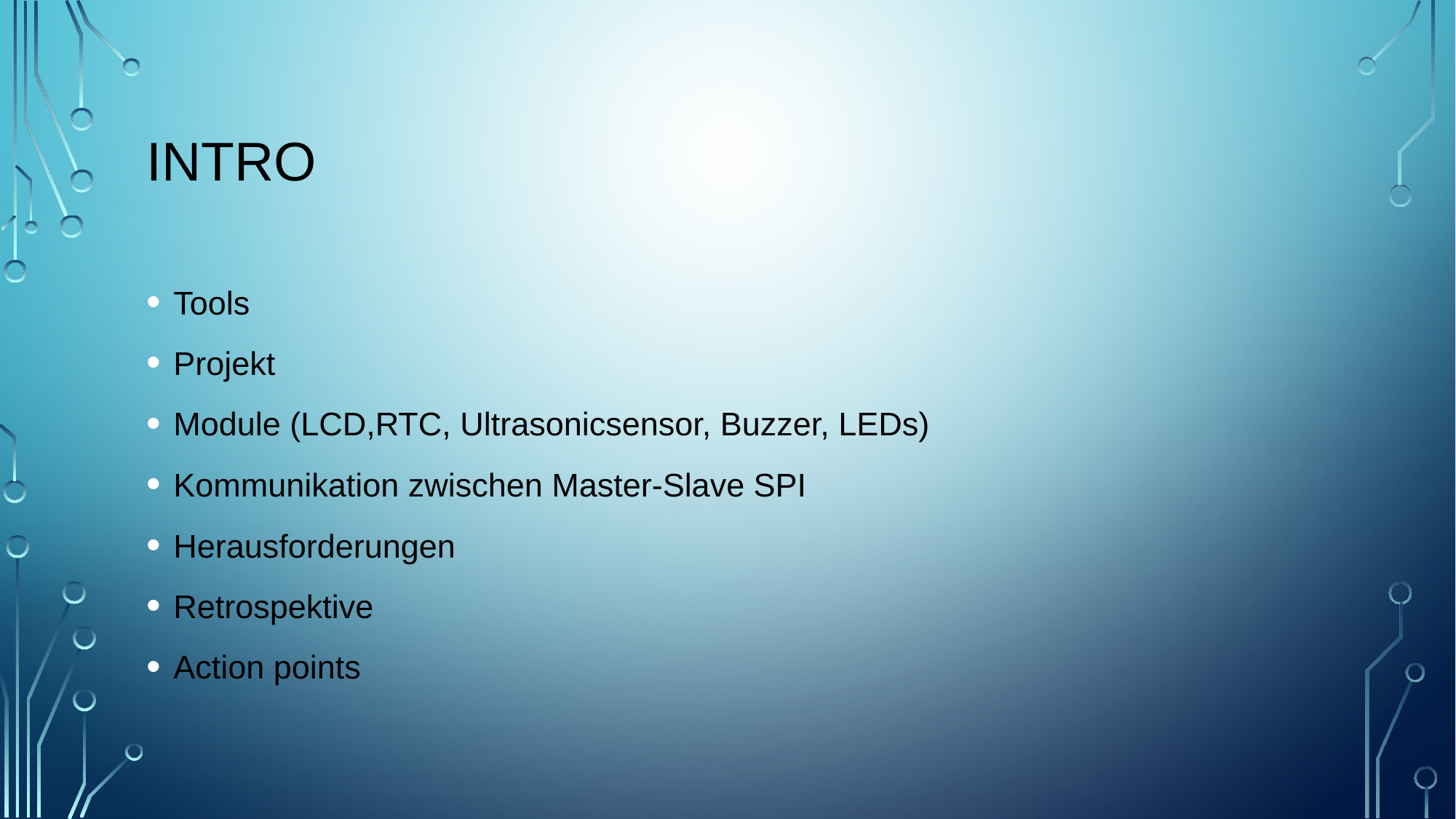

Intro
Tools
Projekt
Module (LCD,RTC, Ultrasonicsensor, Buzzer, LEDs)
Kommunikation zwischen Master-Slave SPI
Herausforderungen
Retrospektive
Action points